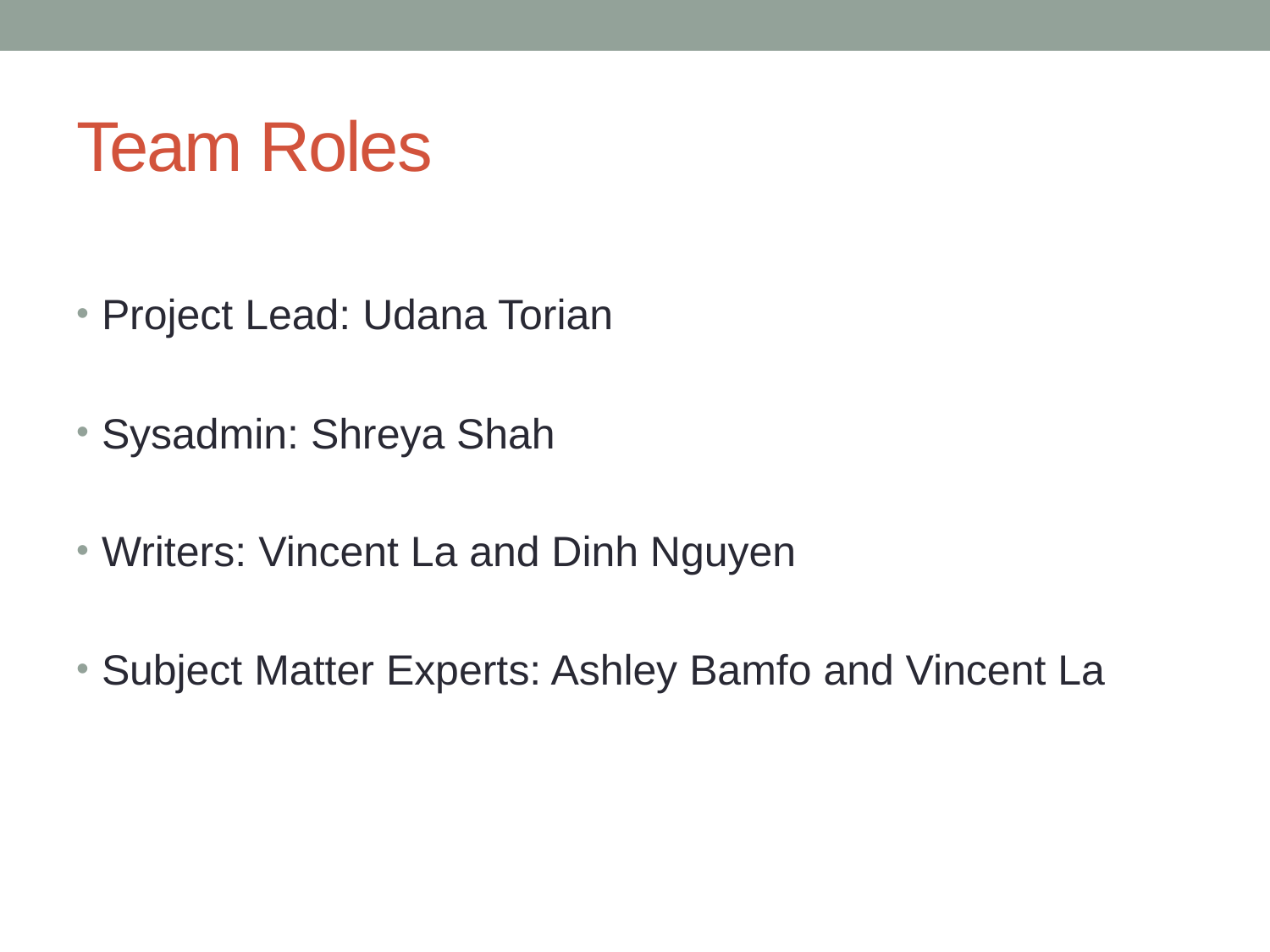

# Team Roles

Project Lead: Udana Torian

Sysadmin: Shreya Shah

Writers: Vincent La and Dinh Nguyen

Subject Matter Experts: Ashley Bamfo and Vincent La